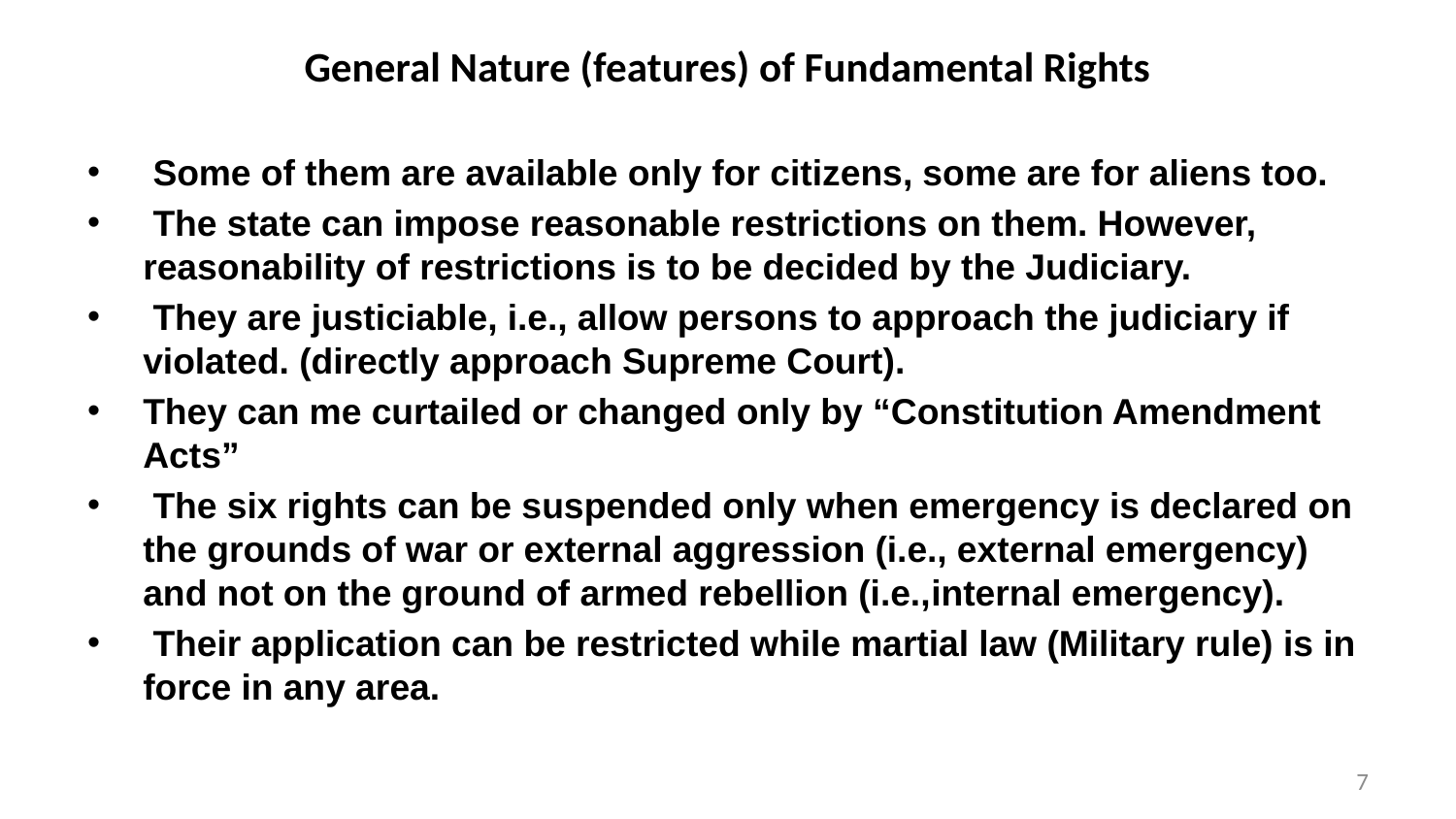

# General Nature (features) of Fundamental Rights
 Some of them are available only for citizens, some are for aliens too.
 The state can impose reasonable restrictions on them. However, reasonability of restrictions is to be decided by the Judiciary.
 They are justiciable, i.e., allow persons to approach the judiciary if violated. (directly approach Supreme Court).
They can me curtailed or changed only by “Constitution Amendment Acts”
 The six rights can be suspended only when emergency is declared on the grounds of war or external aggression (i.e., external emergency) and not on the ground of armed rebellion (i.e.,internal emergency).
 Their application can be restricted while martial law (Military rule) is in force in any area.

7